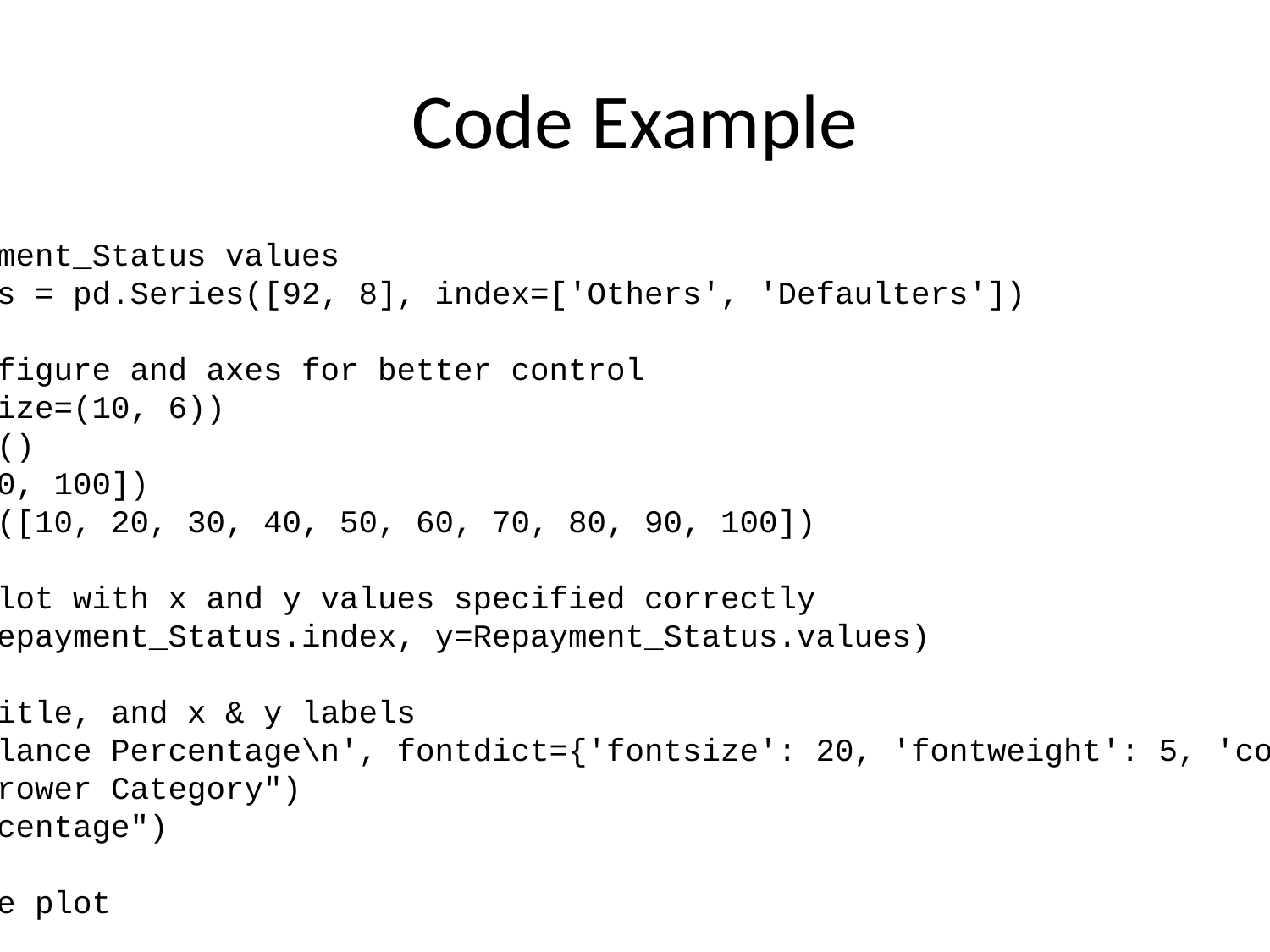

# Code Example

# Example Repayment_Status values Repayment_Status = pd.Series([92, 8], index=['Others', 'Defaulters']) # Defining the figure and axes for better control plt.figure(figsize=(10, 6)) axes = plt.axes() axes.set_ylim([0, 100]) axes.set_yticks([10, 20, 30, 40, 50, 60, 70, 80, 90, 100]) # Plotting barplot with x and y values specified correctly sns.barplot(x=Repayment_Status.index, y=Repayment_Status.values) # Adding plot title, and x & y labels plt.title('Imbalance Percentage\n', fontdict={'fontsize': 20, 'fontweight': 5, 'color': 'Brown'}) plt.xlabel("Borrower Category") plt.ylabel("Percentage") # Displaying the plot plt.show()